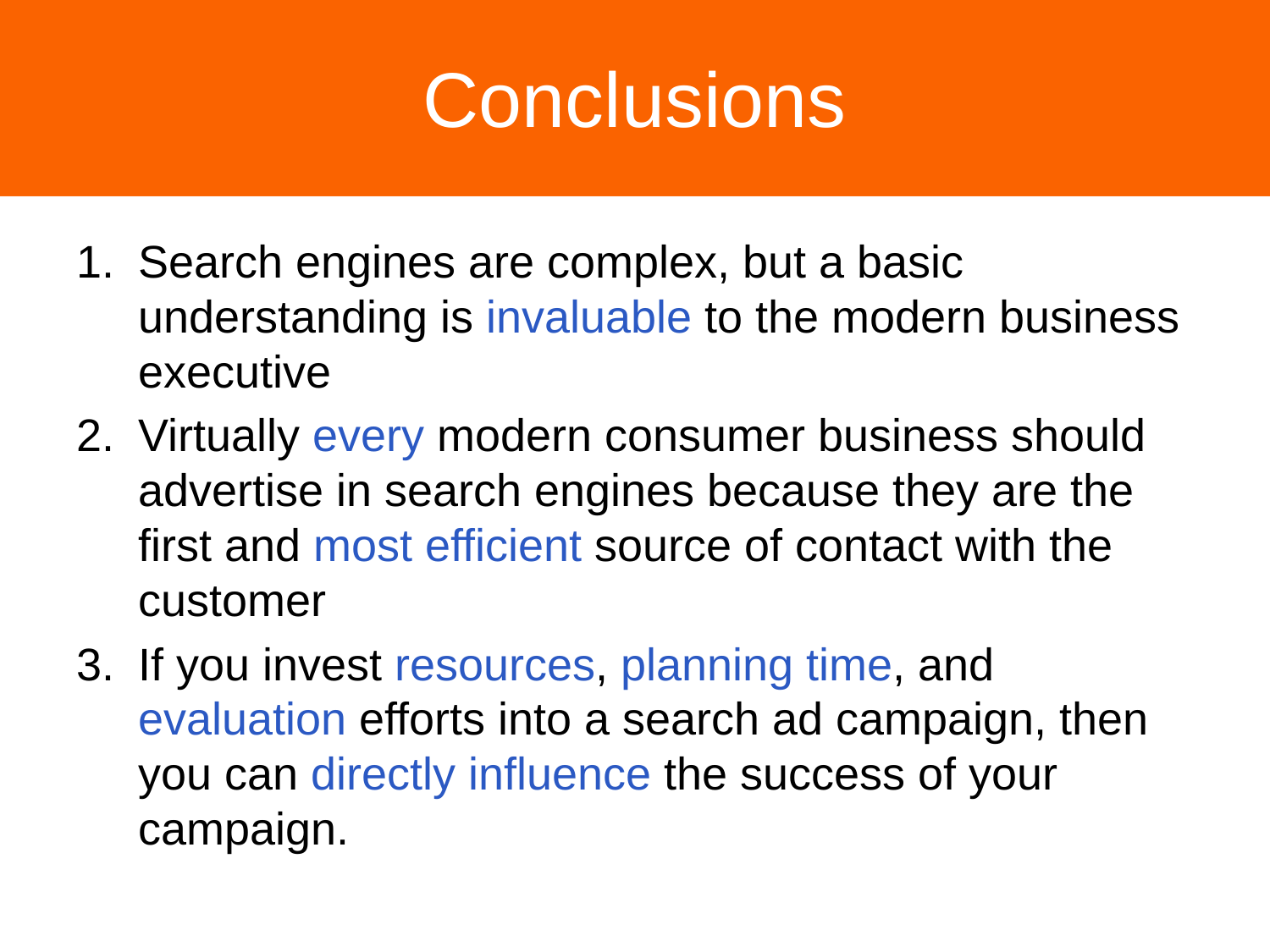

# Conclusions
Search engines are complex, but a basic understanding is invaluable to the modern business executive
Virtually every modern consumer business should advertise in search engines because they are the first and most efficient source of contact with the customer
If you invest resources, planning time, and evaluation efforts into a search ad campaign, then you can directly influence the success of your campaign.